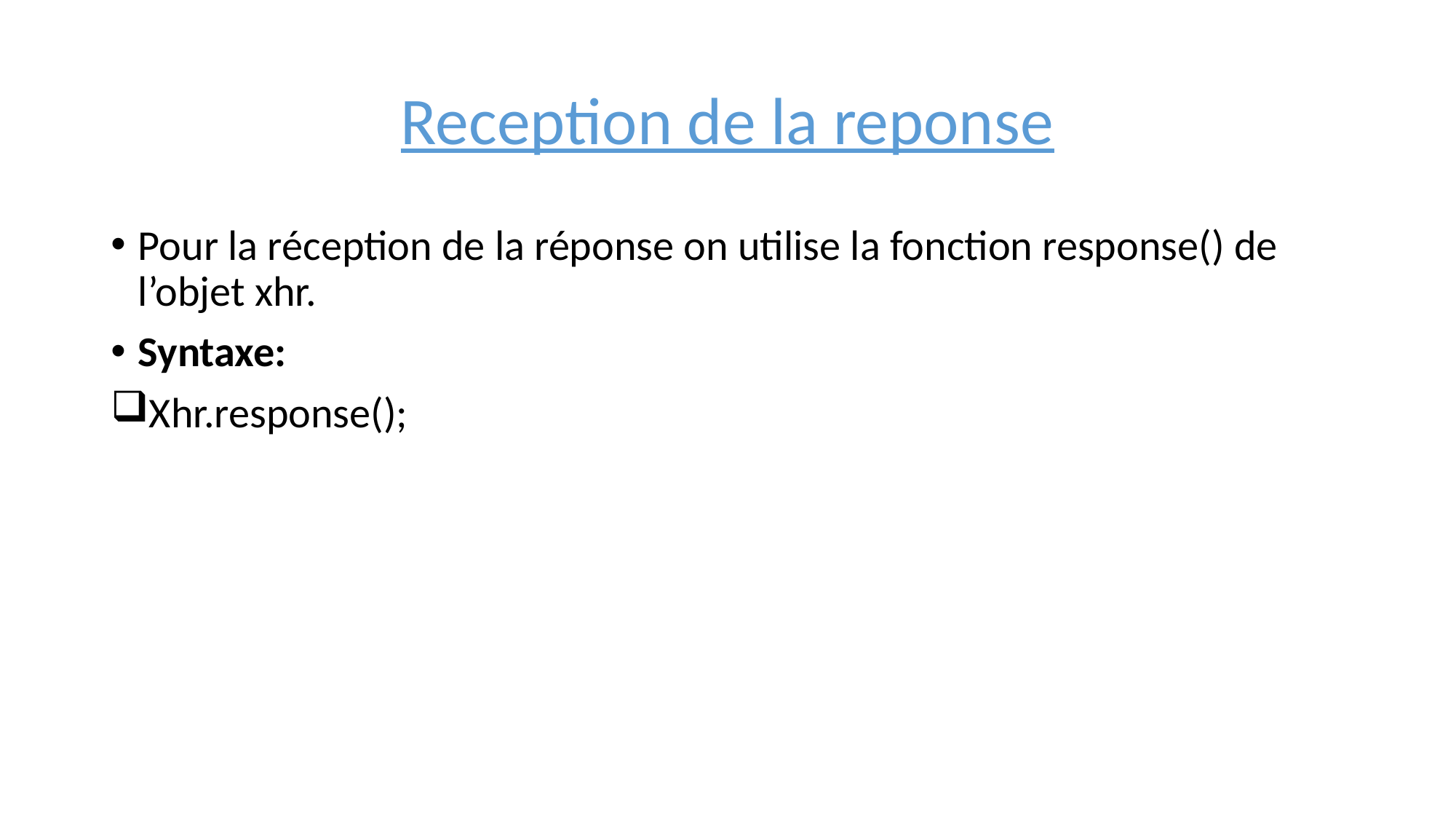

# Reception de la reponse
Pour la réception de la réponse on utilise la fonction response() de l’objet xhr.
Syntaxe:
Xhr.response();